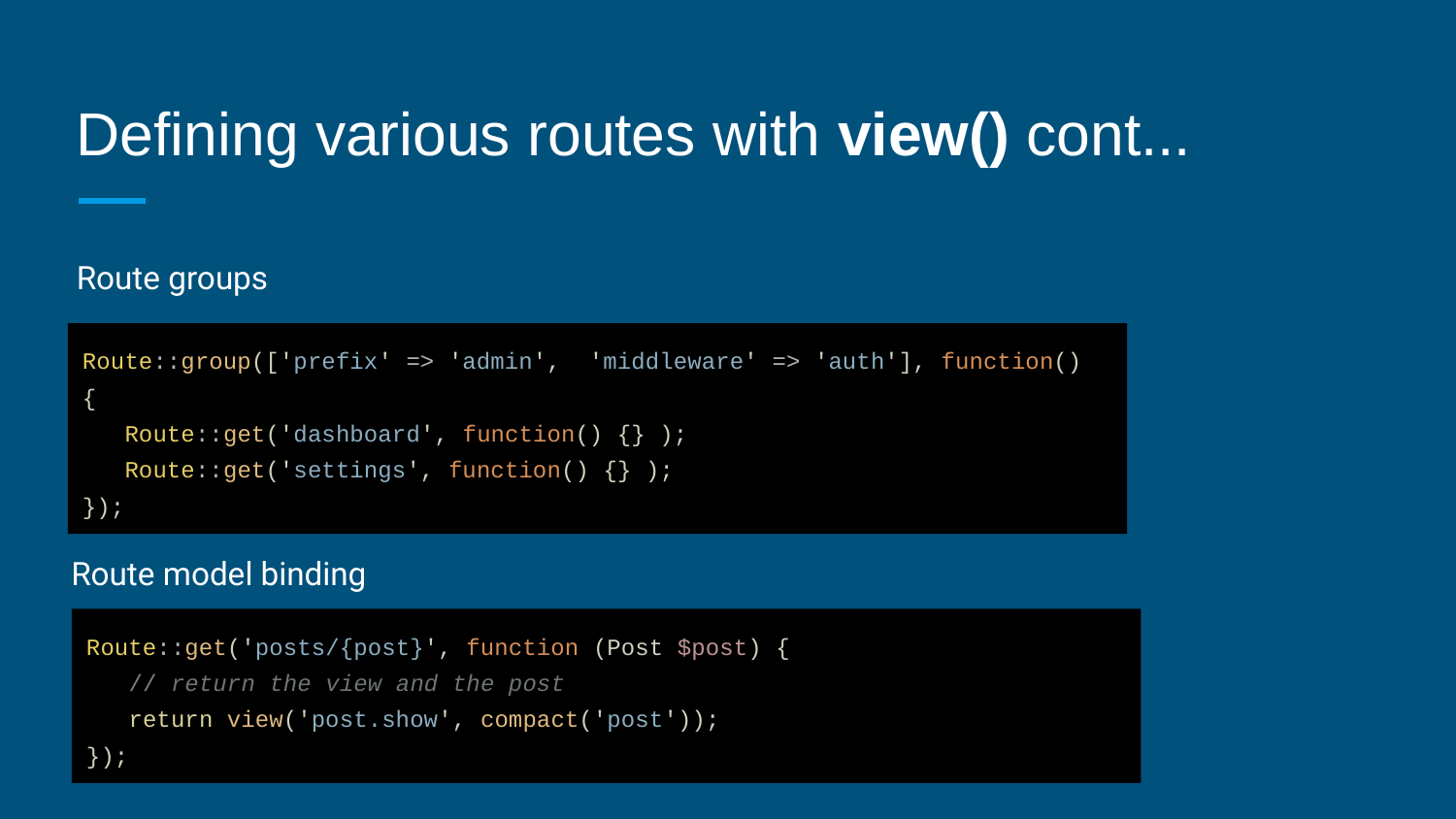

# Defining various routes with view() cont...
Route groups
Route::group(['prefix' => 'admin',  'middleware' => 'auth'], function()
{
   Route::get('dashboard', function() {} );
   Route::get('settings', function() {} );
});
Route model binding
Route::get('posts/{post}', function (Post $post) {
   // return the view and the post
   return view('post.show', compact('post'));
});